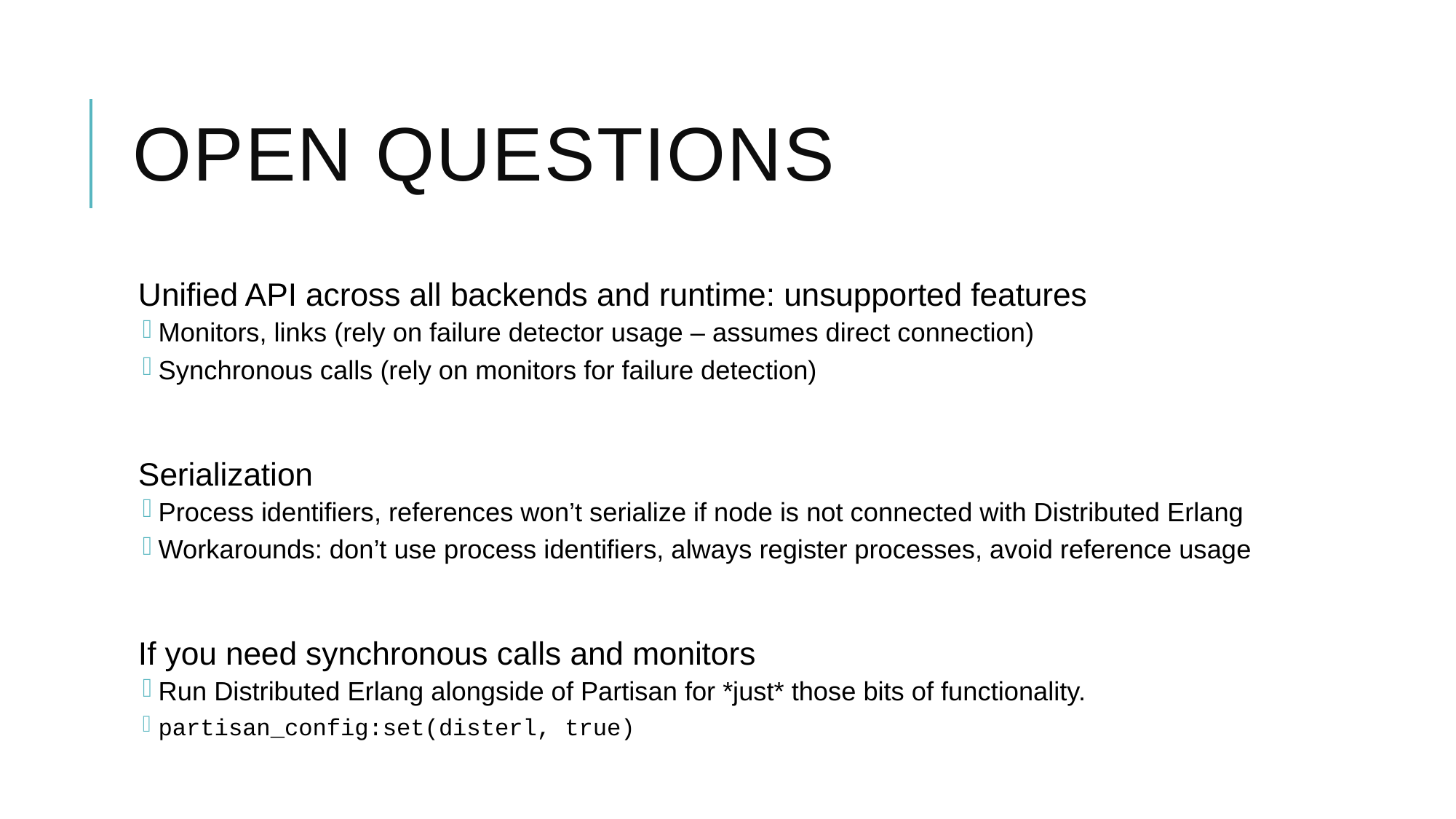

# open questions
Unified API across all backends and runtime: unsupported features
Monitors, links (rely on failure detector usage – assumes direct connection)
Synchronous calls (rely on monitors for failure detection)

Serialization
Process identifiers, references won’t serialize if node is not connected with Distributed Erlang
Workarounds: don’t use process identifiers, always register processes, avoid reference usage

If you need synchronous calls and monitors
Run Distributed Erlang alongside of Partisan for *just* those bits of functionality.
partisan_config:set(disterl, true)